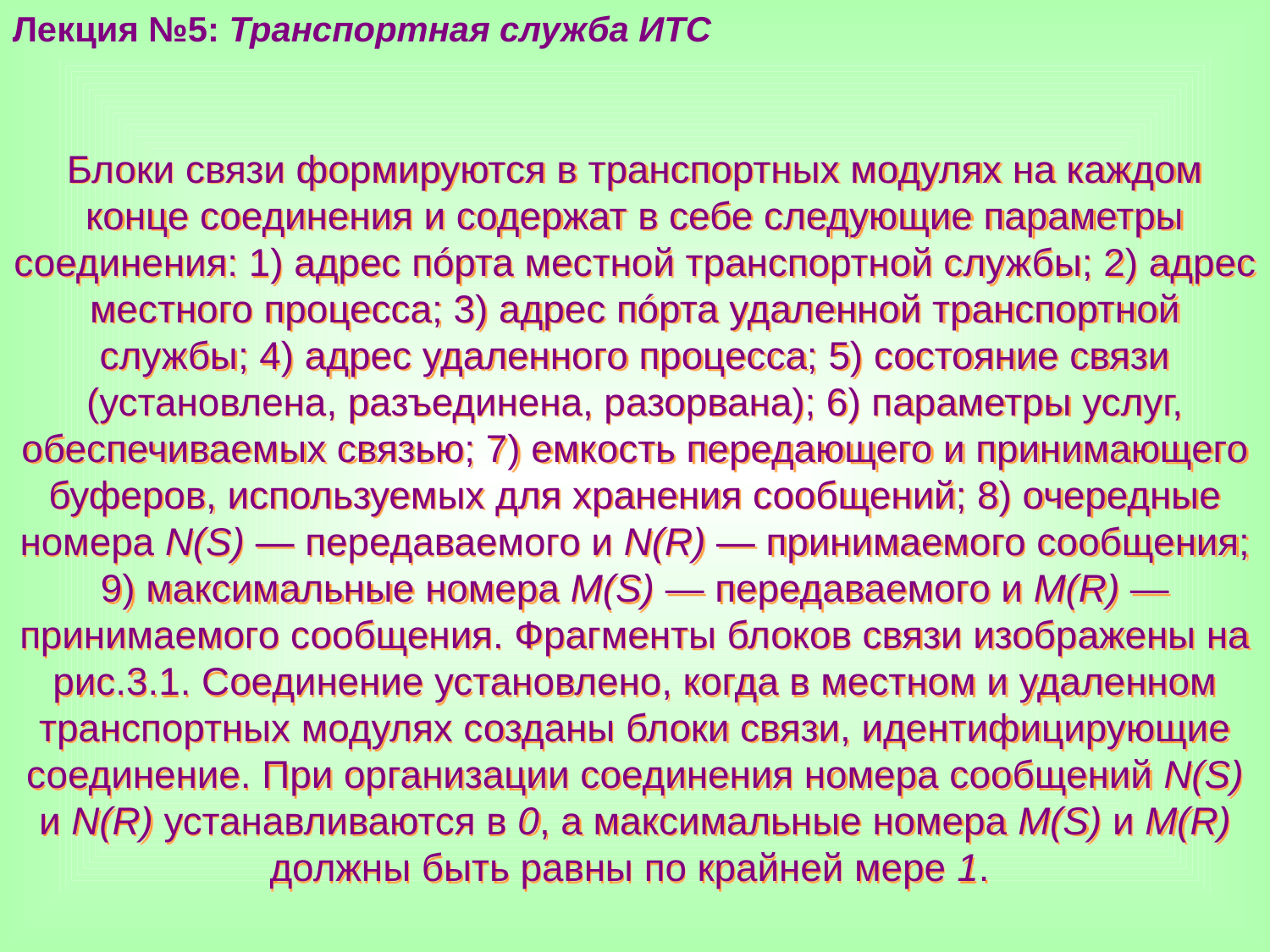

Лекция №5: Транспортная служба ИТС
Блоки связи формируются в транспортных модулях на каждом конце соединения и содержат в себе следующие параметры соединения: 1) адрес пóрта местной транспортной службы; 2) адрес местного процесса; 3) адрес пóрта удаленной транспортной службы; 4) адрес удаленного процесса; 5) состояние связи (установлена, разъединена, разорвана); 6) параметры услуг, обеспечиваемых связью; 7) емкость передающего и принимающего буферов, используемых для хранения сообщений; 8) очередные номера N(S) — передаваемого и N(R) — принимаемого сообщения; 9) максимальные номера M(S) — передаваемого и M(R) — принимаемого сообщения. Фрагменты блоков связи изображены на рис.3.1. Соединение установлено, когда в местном и удаленном транспортных модулях созданы блоки связи, идентифицирующие соединение. При организации соединения номера сообщений N(S) и N(R) устанавливаются в 0, а максимальные номера M(S) и M(R) должны быть равны по крайней мере 1.